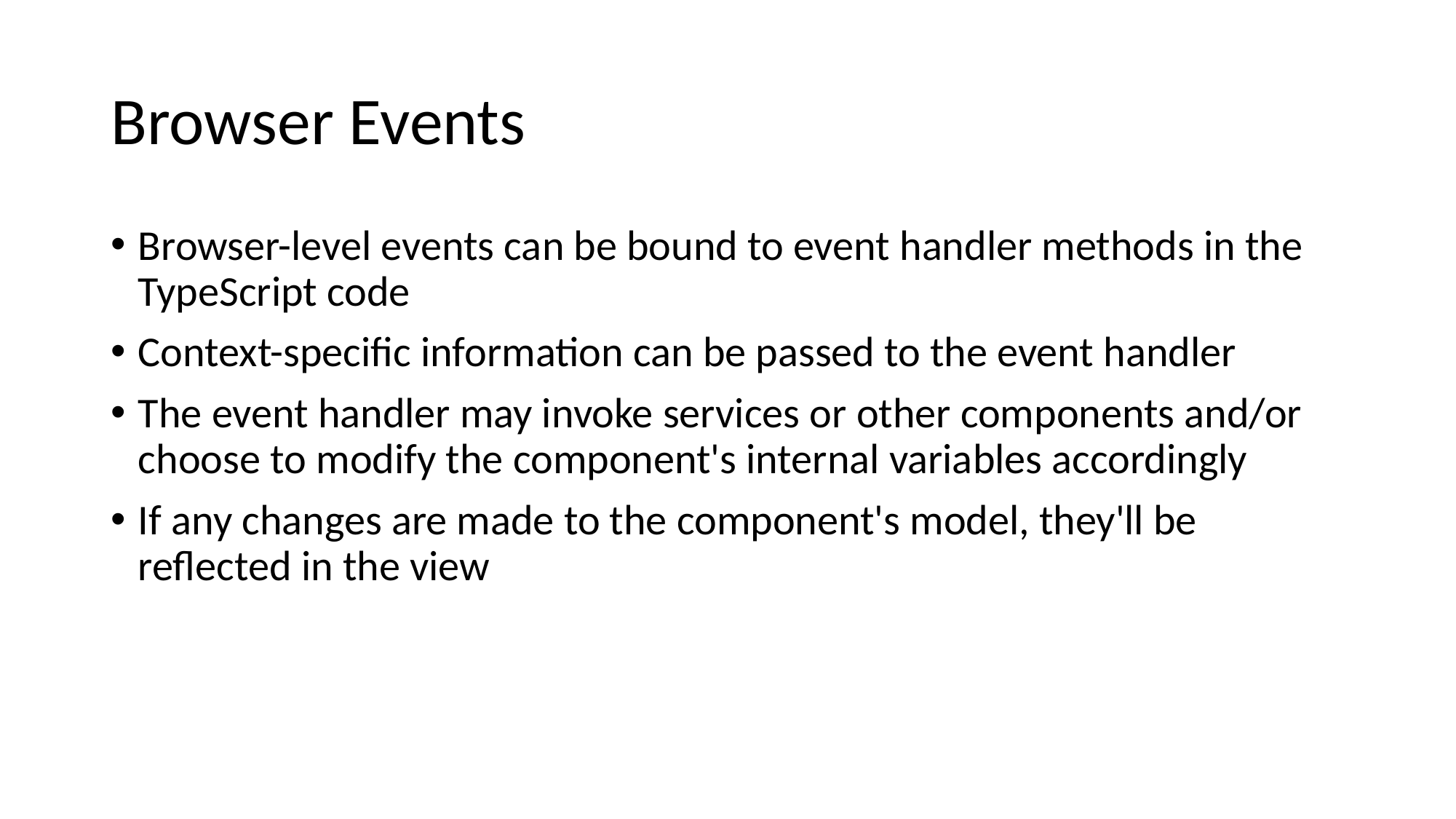

# Browser Events
Browser-level events can be bound to event handler methods in the TypeScript code
Context-specific information can be passed to the event handler
The event handler may invoke services or other components and/or choose to modify the component's internal variables accordingly
If any changes are made to the component's model, they'll be reflected in the view